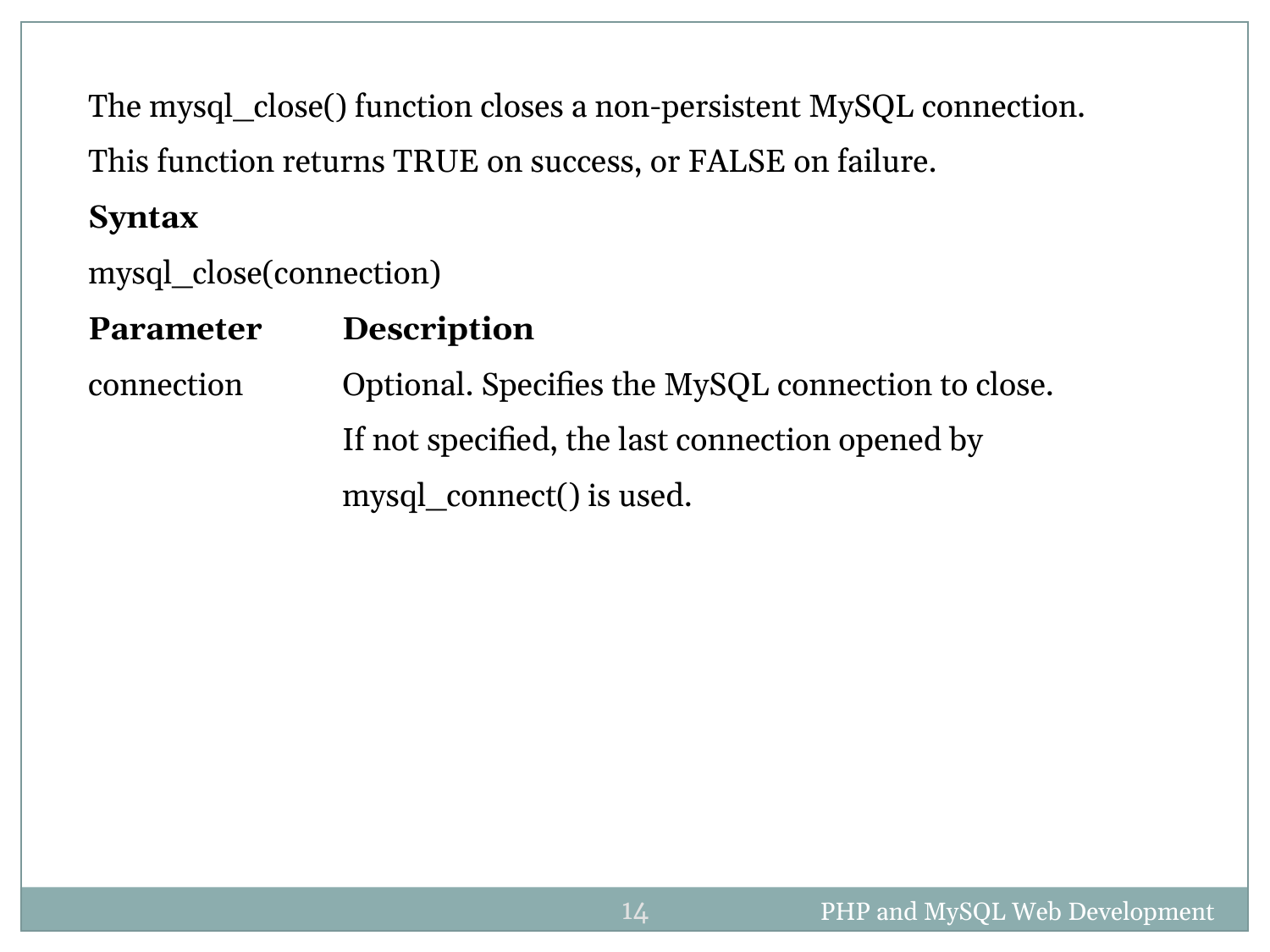

The mysql_close() function closes a non-persistent MySQL connection.
This function returns TRUE on success, or FALSE on failure.
Syntax
mysql_close(connection)
Parameter	Description
connection	Optional. Specifies the MySQL connection to close.
		If not specified, the last connection opened by
		mysql_connect() is used.

14
PHP and MySQL Web Development